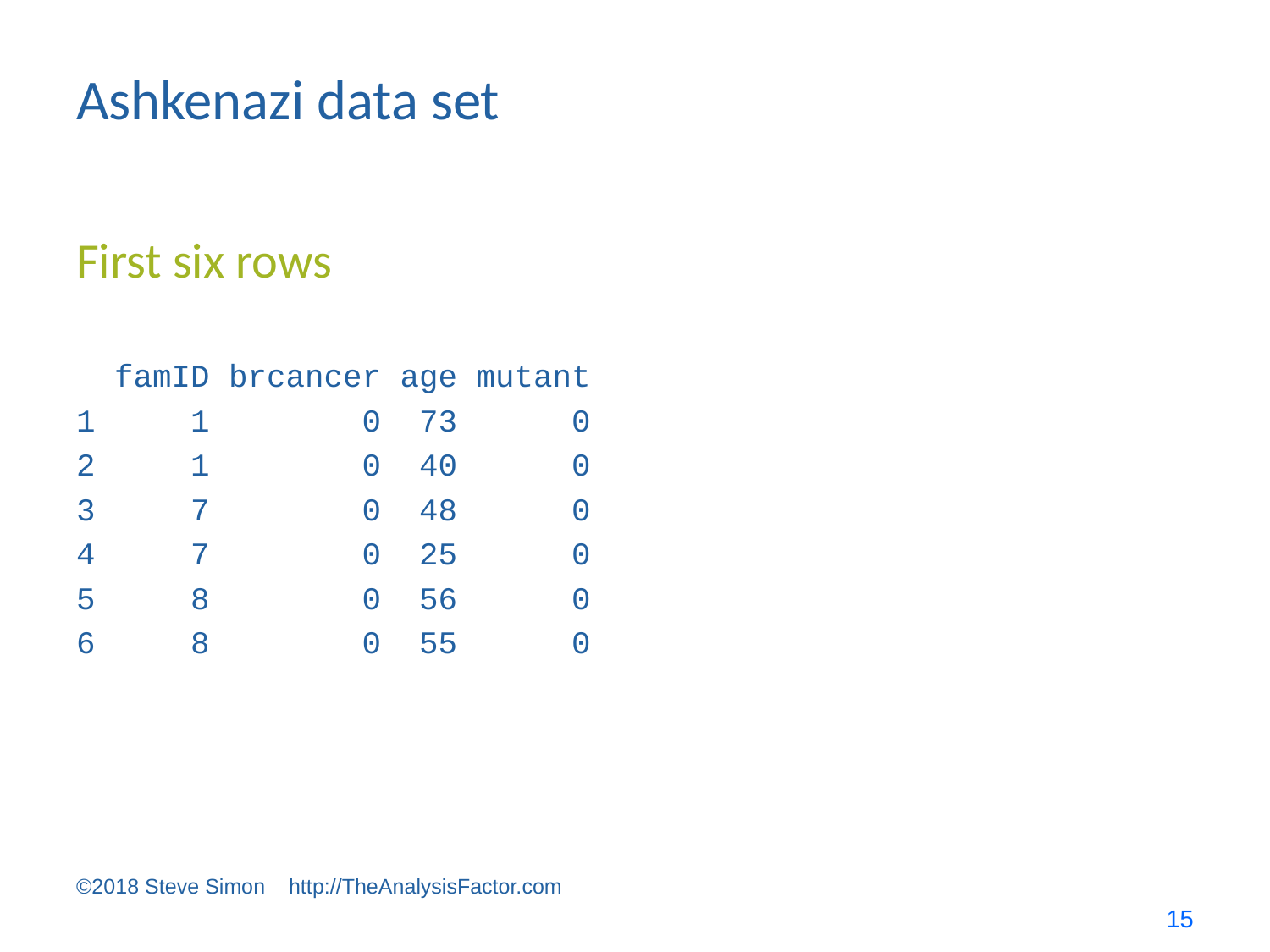

# Ashkenazi data set
First six rows
  famID brcancer age mutant
1     1        0  73      0
2     1        0  40      0
3     7        0  48      0
4     7        0  25      0
5     8        0  56      0
6     8        0  55      0
©2018 Steve Simon    http://TheAnalysisFactor.com

15